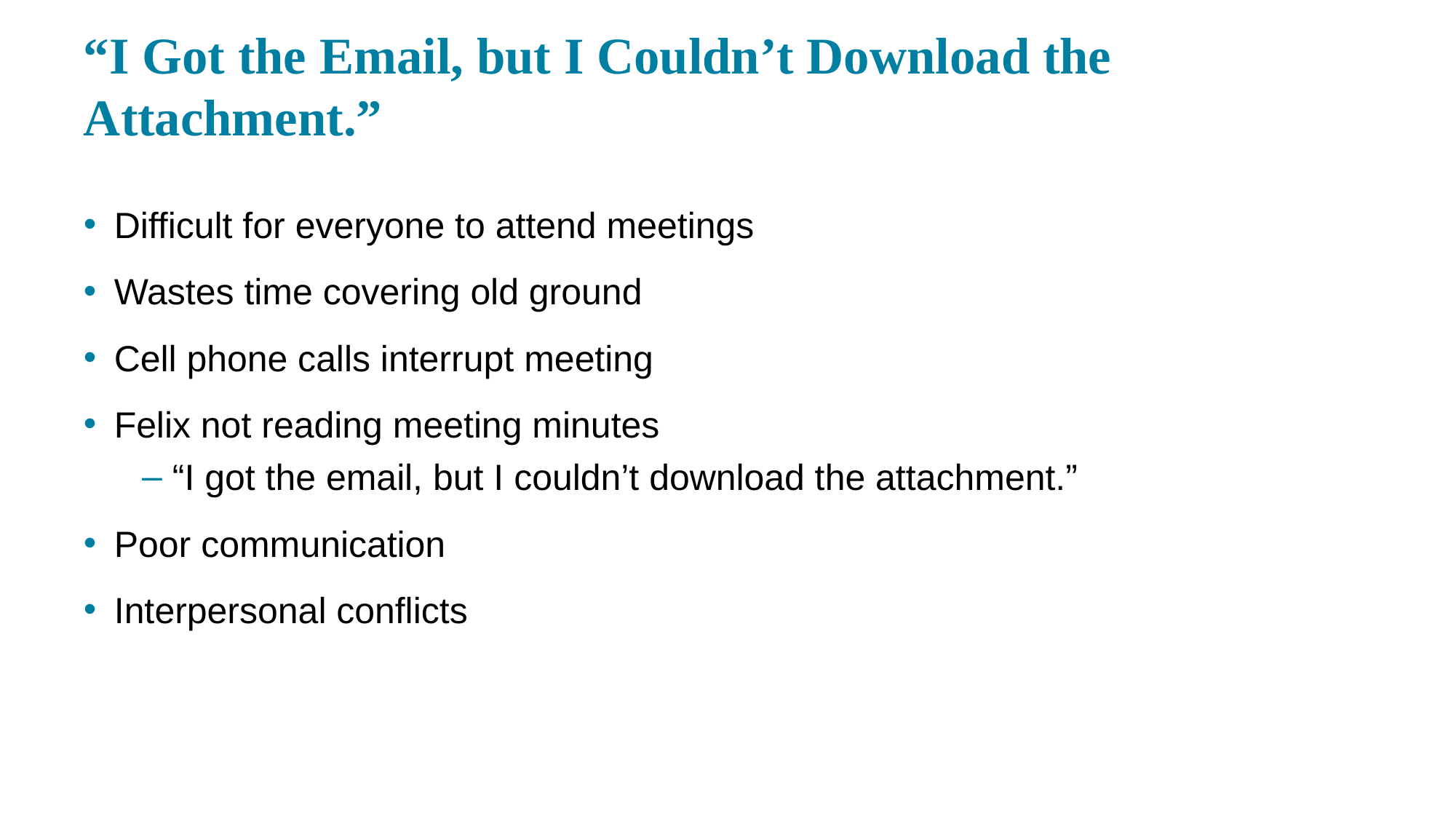

# “I Got the Email, but I Couldn’t Download the Attachment.”
Difficult for everyone to attend meetings
Wastes time covering old ground
Cell phone calls interrupt meeting
Felix not reading meeting minutes
“I got the email, but I couldn’t download the attachment.”
Poor communication
Interpersonal conflicts